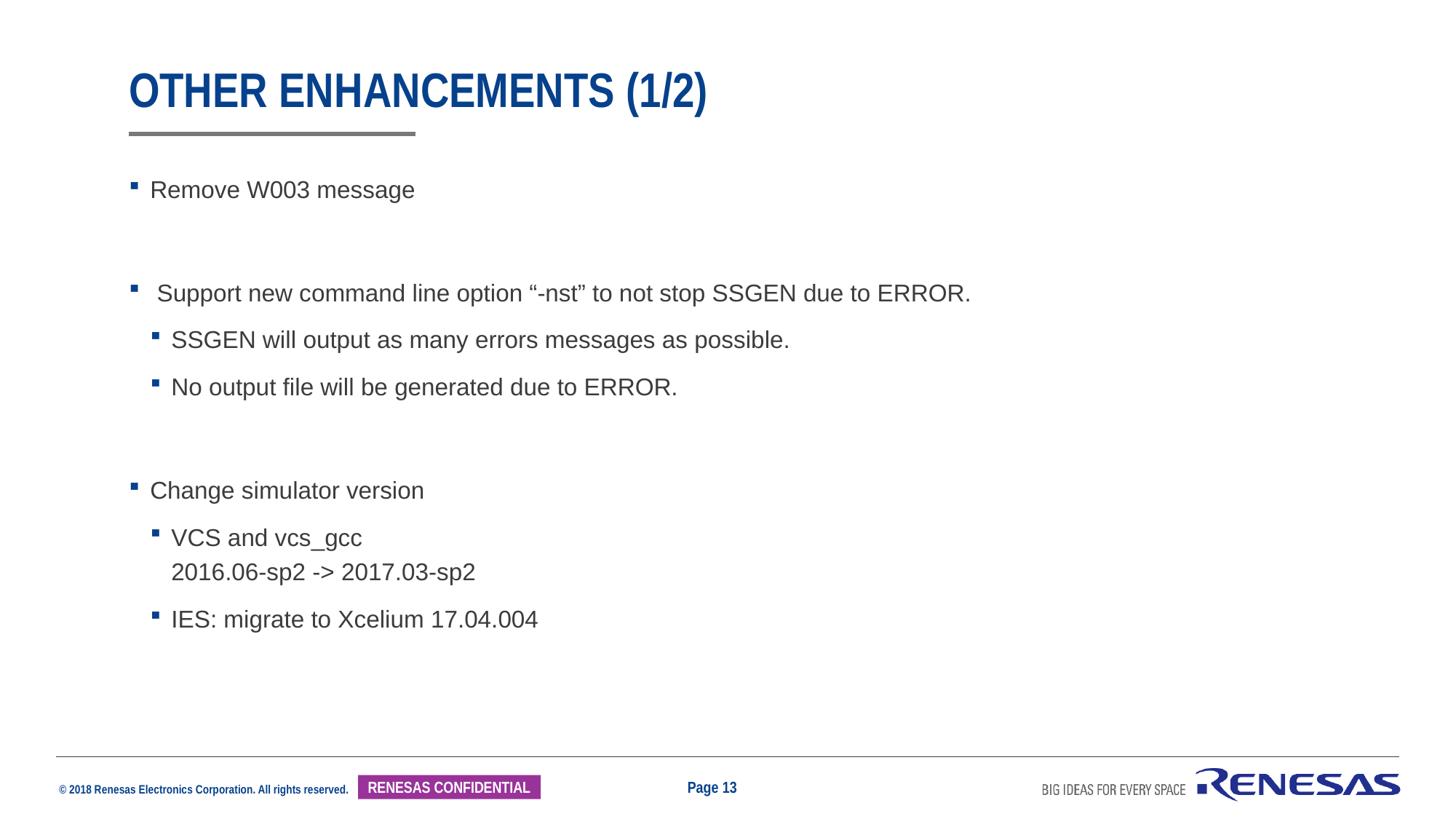

# Other enhancements (1/2)
Remove W003 message

 Support new command line option “-nst” to not stop SSGEN due to ERROR.
SSGEN will output as many errors messages as possible.
No output file will be generated due to ERROR.

Change simulator version
VCS and vcs_gcc
2016.06-sp2 -> 2017.03-sp2
IES: migrate to Xcelium 17.04.004

Page 13